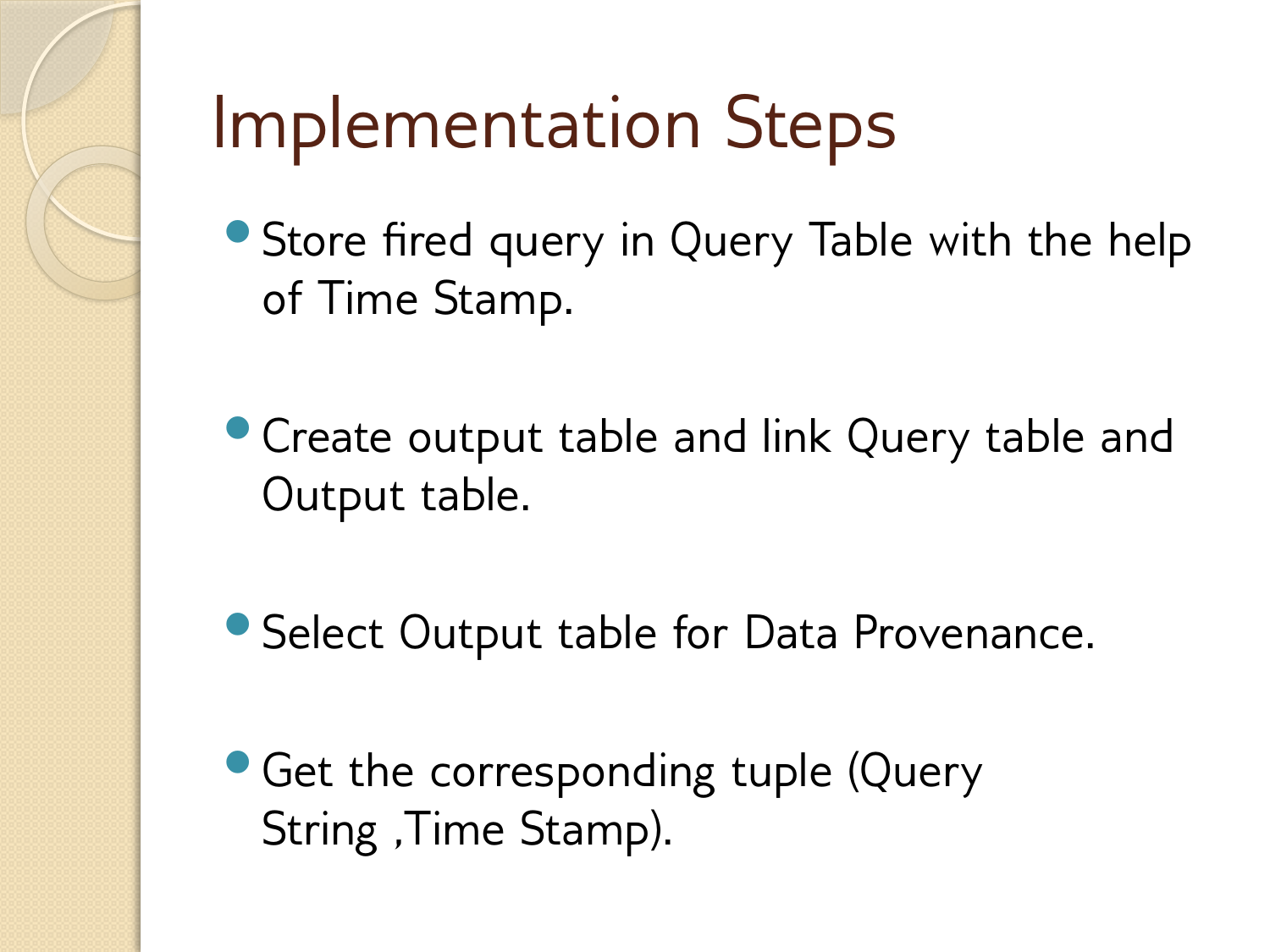

# Implementation Steps
Store fired query in Query Table with the help of Time Stamp.

Create output table and link Query table and Output table.

Select Output table for Data Provenance.

Get the corresponding tuple (Query String ,Time Stamp).